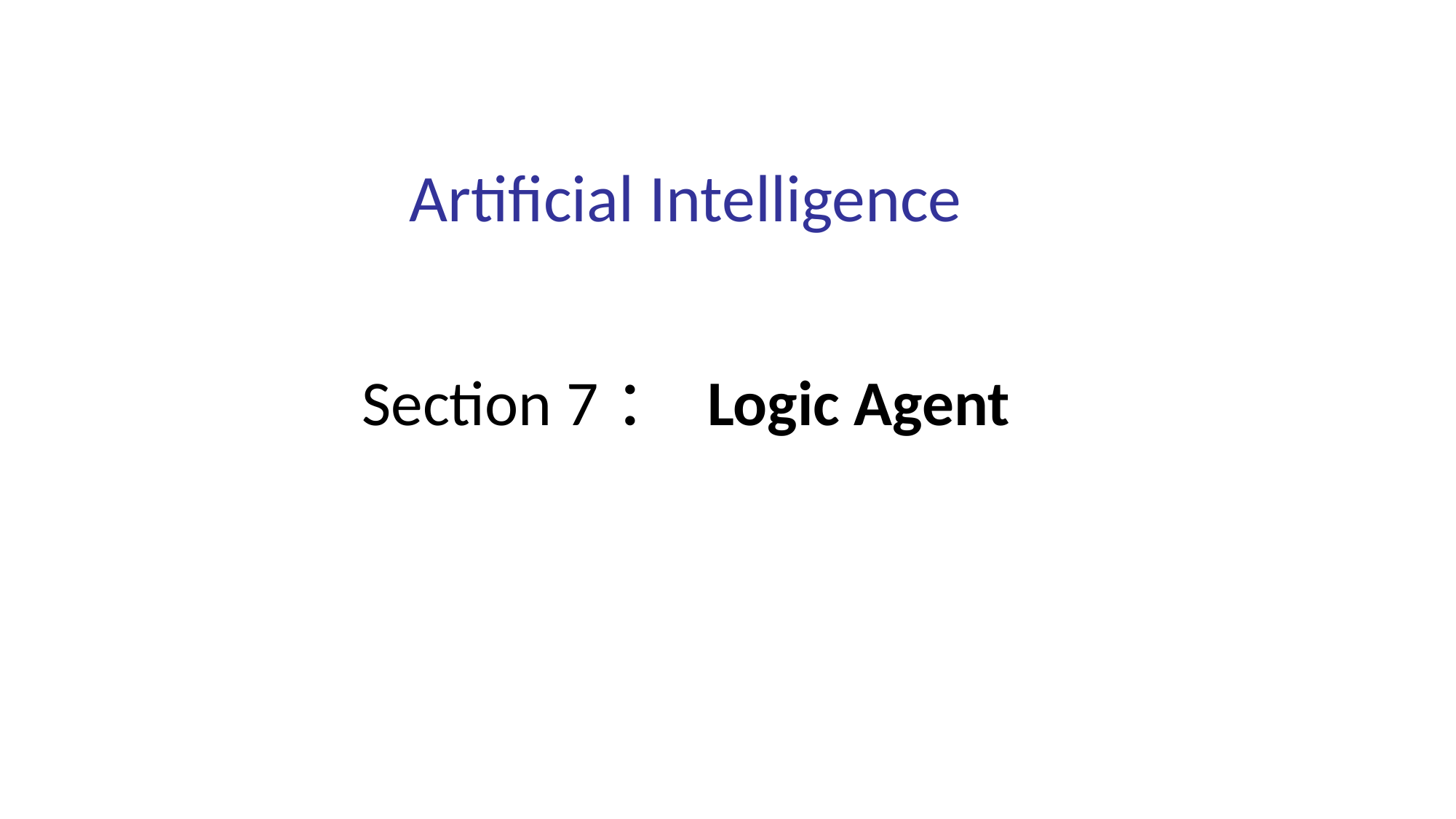

# Artificial Intelligence
Section 7： Logic Agent